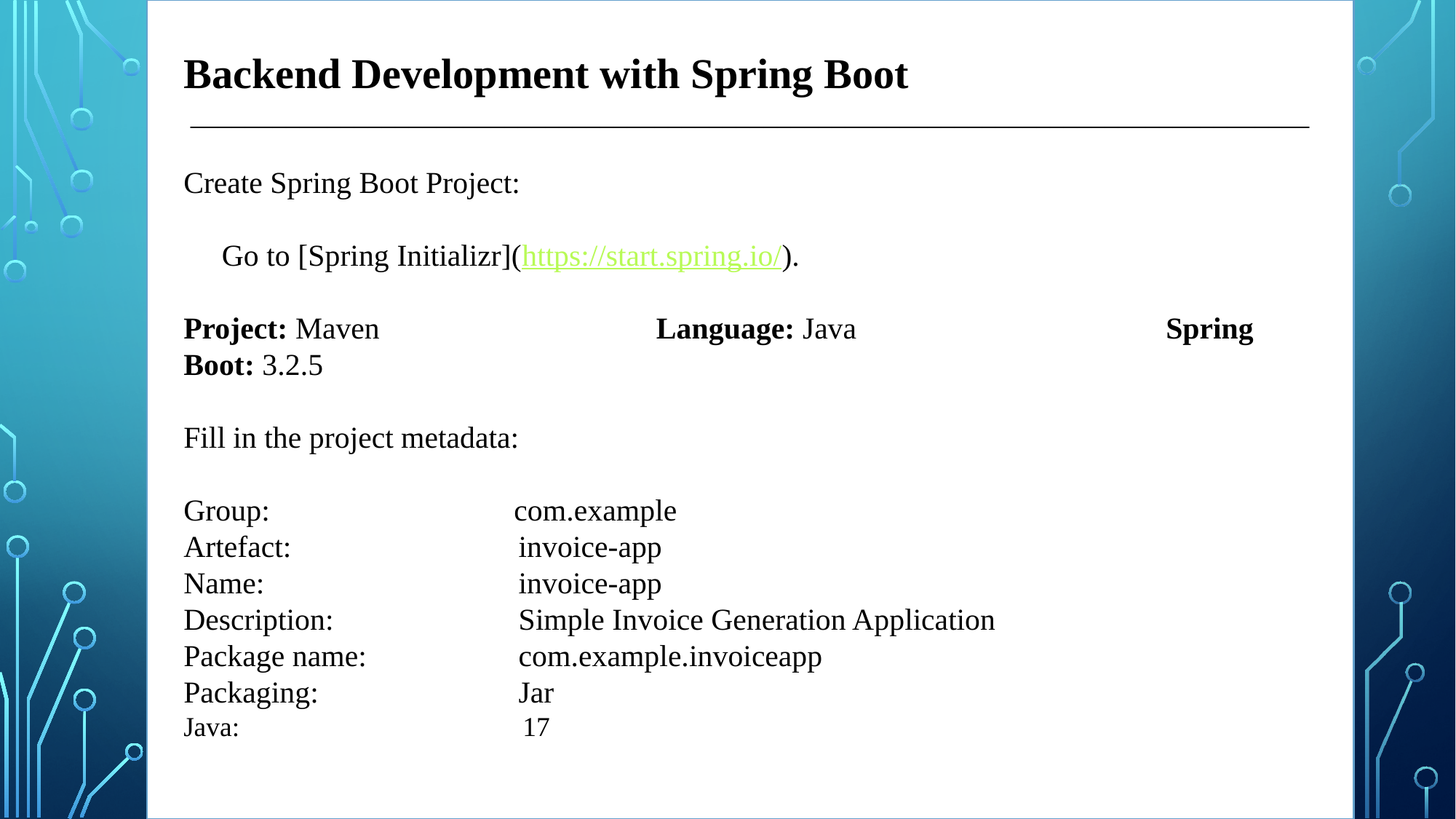

Backend Development with Spring Boot
 __________________________________________________________________________________

Create Spring Boot Project:

     Go to [Spring Initializr](https://start.spring.io/).

Project: Maven 		                   Language: Java 			Spring Boot: 3.2.5

Fill in the project metadata:

Group:                                com.example
Artefact: 	 	 invoice-app
Name:			 invoice-app
Description:		 Simple Invoice Generation Application
Package name:                 	 com.example.invoiceapp
Packaging: 		 Jar
Java:                                         17